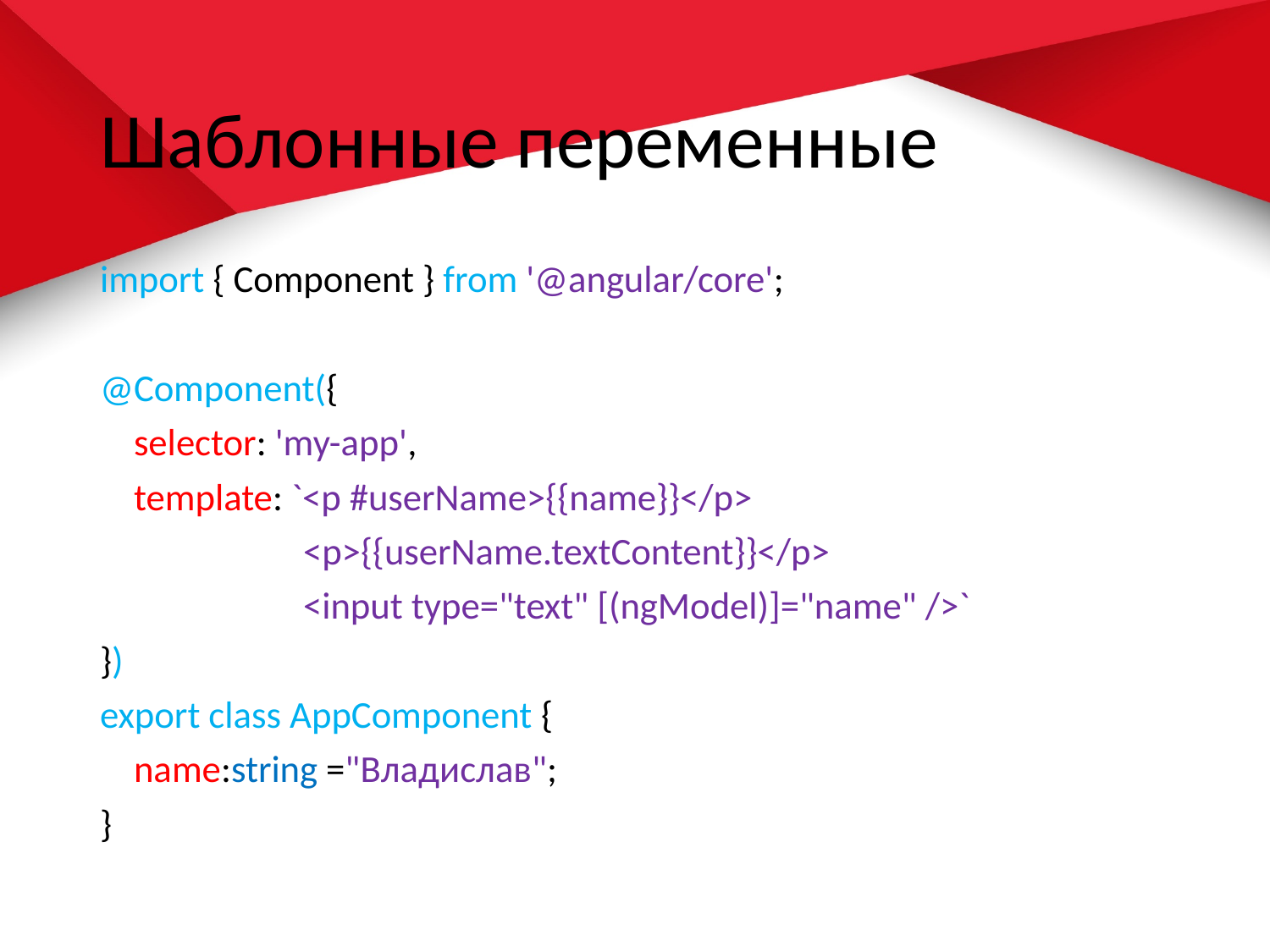

# Шаблонные переменные
import { Component } from '@angular/core';

@Component({
    selector: 'my-app',
    template: `<p #userName>{{name}}</p>
                        <p>{{userName.textContent}}</p>
                        <input type="text" [(ngModel)]="name" />`
})
export class AppComponent {
    name:string ="Владислав";
}